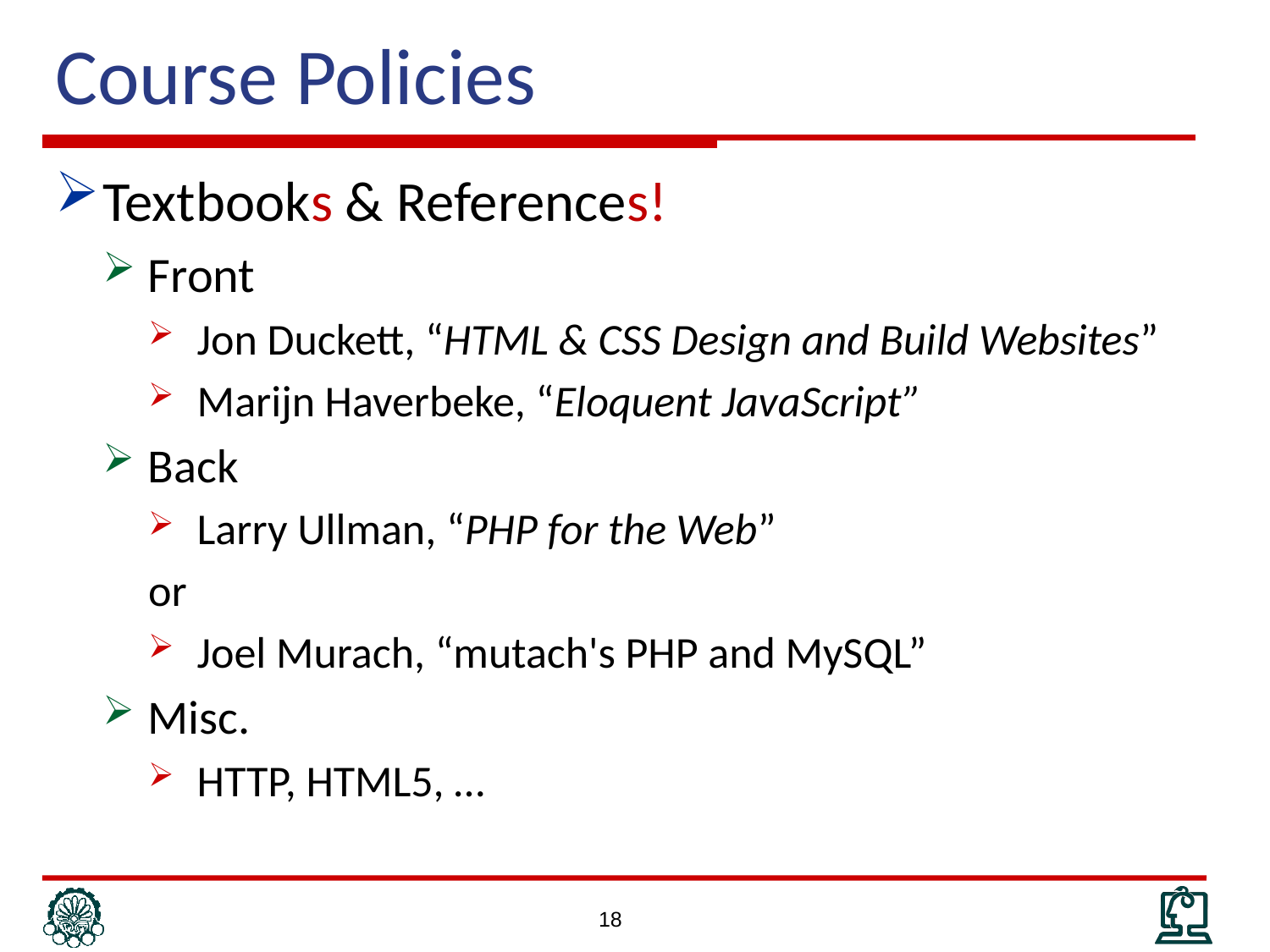

# Course Policies
Textbooks & References!
Front
Jon Duckett, “HTML & CSS Design and Build Websites”
Marijn Haverbeke, “Eloquent JavaScript”
Back
Larry Ullman, “PHP for the Web”
or
Joel Murach, “mutach's PHP and MySQL”
Misc.
HTTP, HTML5, …
18